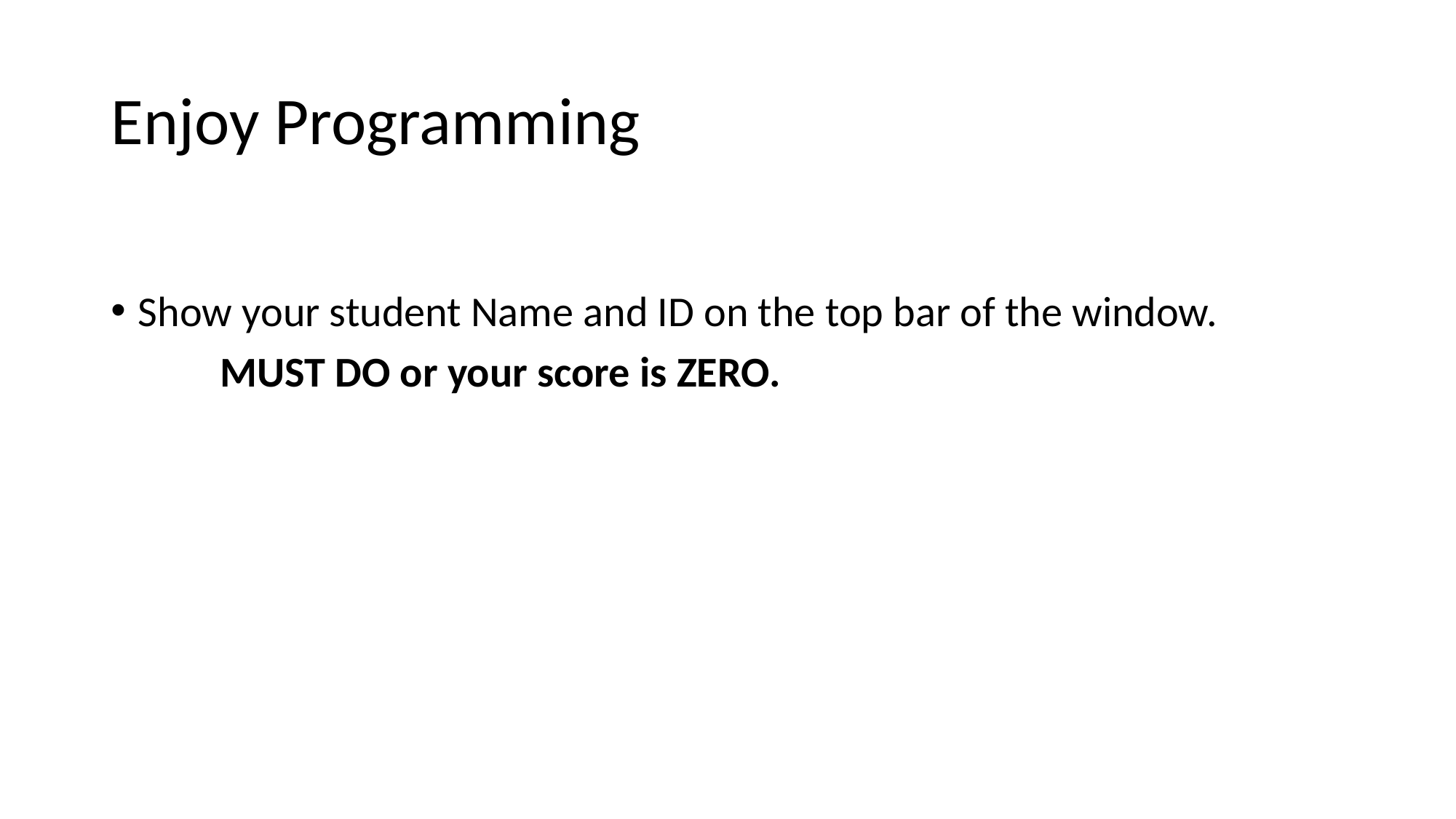

# Enjoy Programming

Show your student Name and ID on the top bar of the window.
	MUST DO or your score is ZERO.